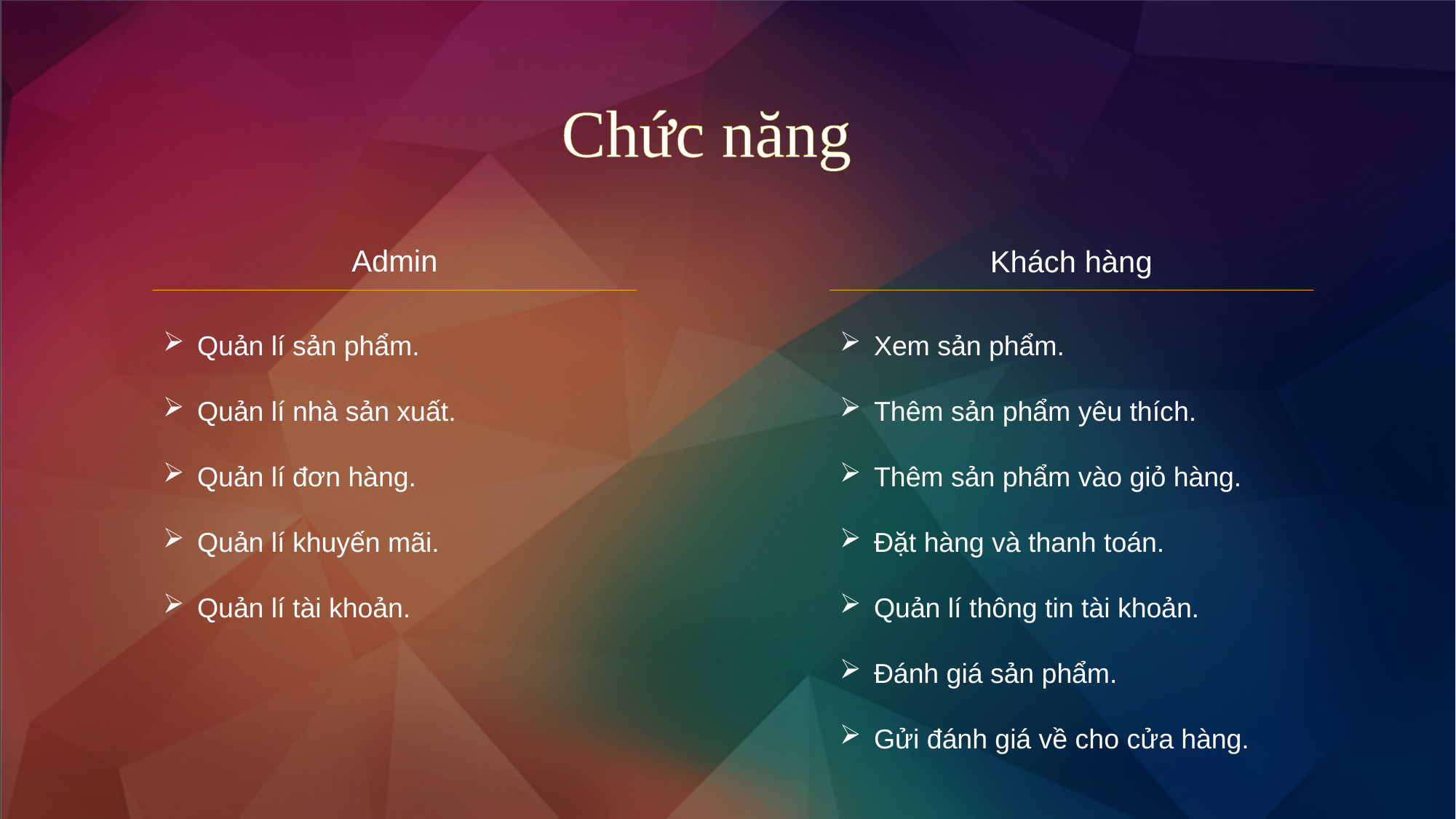

Chức năng
Khách hàng
Admin
Quản lí sản phẩm.
Quản lí nhà sản xuất.
Quản lí đơn hàng.
Quản lí khuyến mãi.
Quản lí tài khoản.
Xem sản phẩm.
Thêm sản phẩm yêu thích.
Thêm sản phẩm vào giỏ hàng.
Đặt hàng và thanh toán.
Quản lí thông tin tài khoản.
Đánh giá sản phẩm.
Gửi đánh giá về cho cửa hàng.